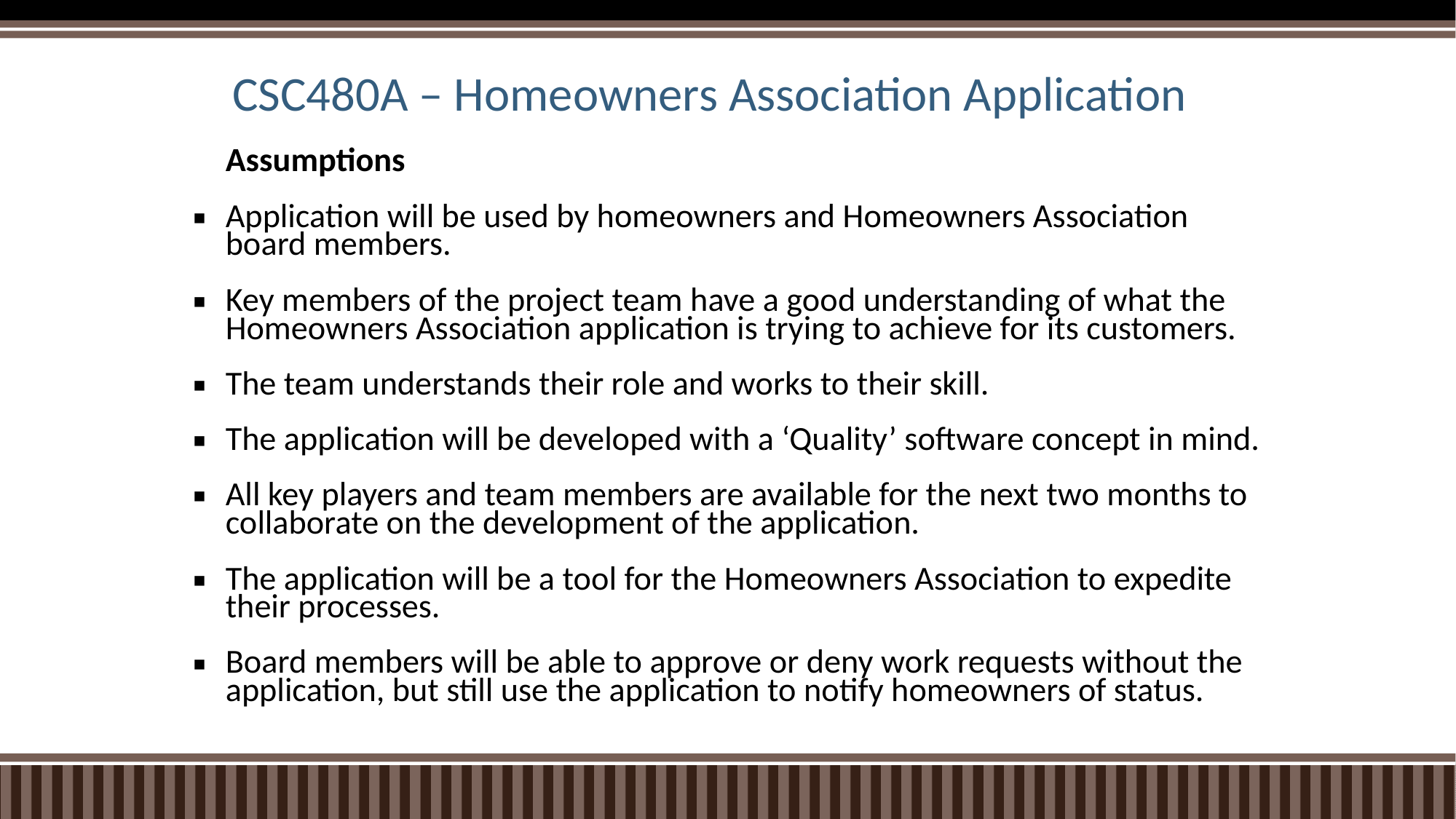

# CSC480A – Homeowners Association Application
Assumptions
Application will be used by homeowners and Homeowners Association board members.
Key members of the project team have a good understanding of what the Homeowners Association application is trying to achieve for its customers.
The team understands their role and works to their skill.
The application will be developed with a ‘Quality’ software concept in mind.
All key players and team members are available for the next two months to collaborate on the development of the application.
The application will be a tool for the Homeowners Association to expedite their processes.
Board members will be able to approve or deny work requests without the application, but still use the application to notify homeowners of status.